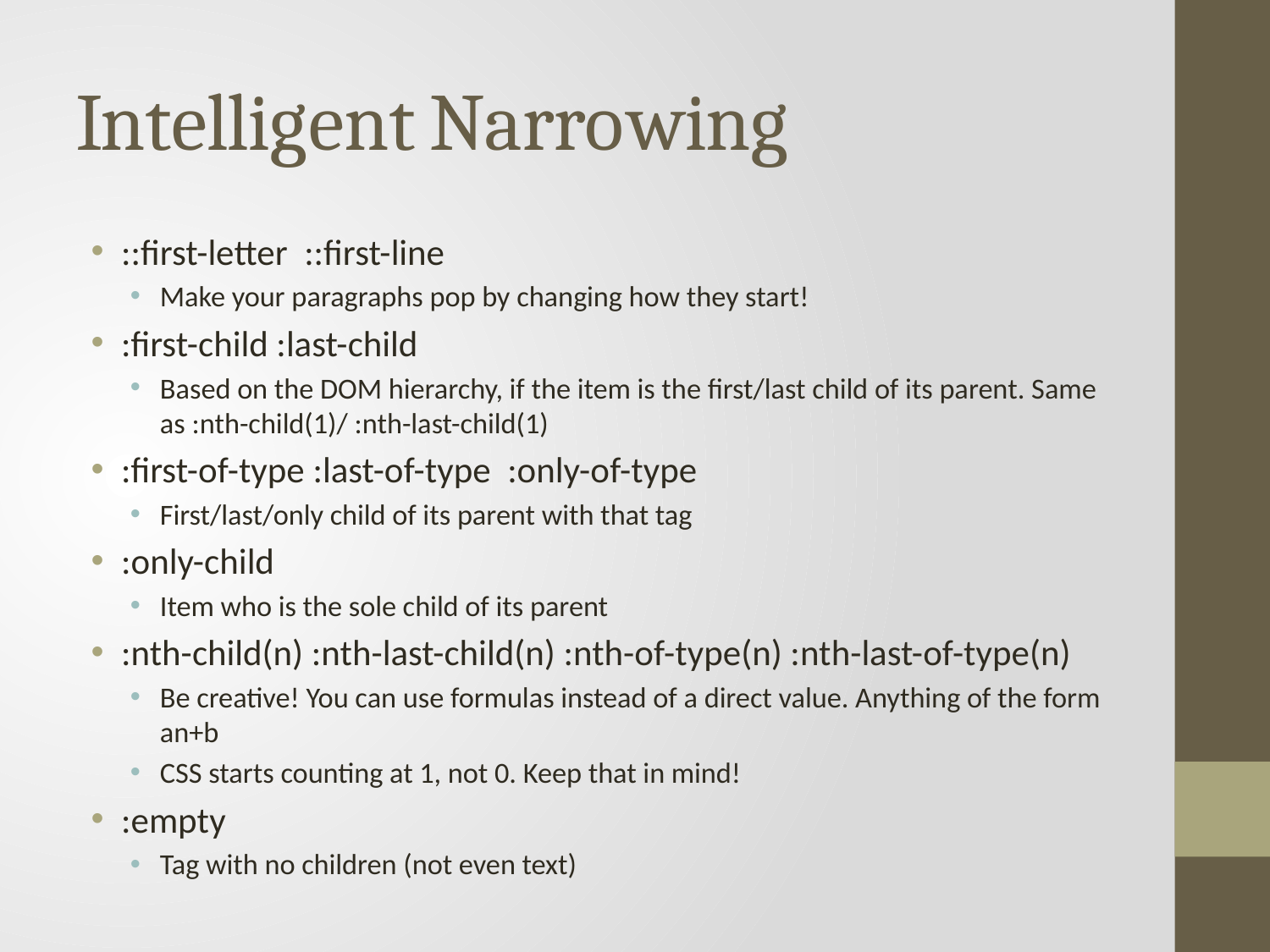

# Intelligent Narrowing
::first-letter  ::first-line
Make your paragraphs pop by changing how they start!
:first-child :last-child
Based on the DOM hierarchy, if the item is the first/last child of its parent. Same as :nth-child(1)/ :nth-last-child(1)
:first-of-type :last-of-type  :only-of-type
First/last/only child of its parent with that tag
:only-child
Item who is the sole child of its parent
:nth-child(n) :nth-last-child(n) :nth-of-type(n) :nth-last-of-type(n)
Be creative! You can use formulas instead of a direct value. Anything of the form an+b
CSS starts counting at 1, not 0. Keep that in mind!
:empty
Tag with no children (not even text)